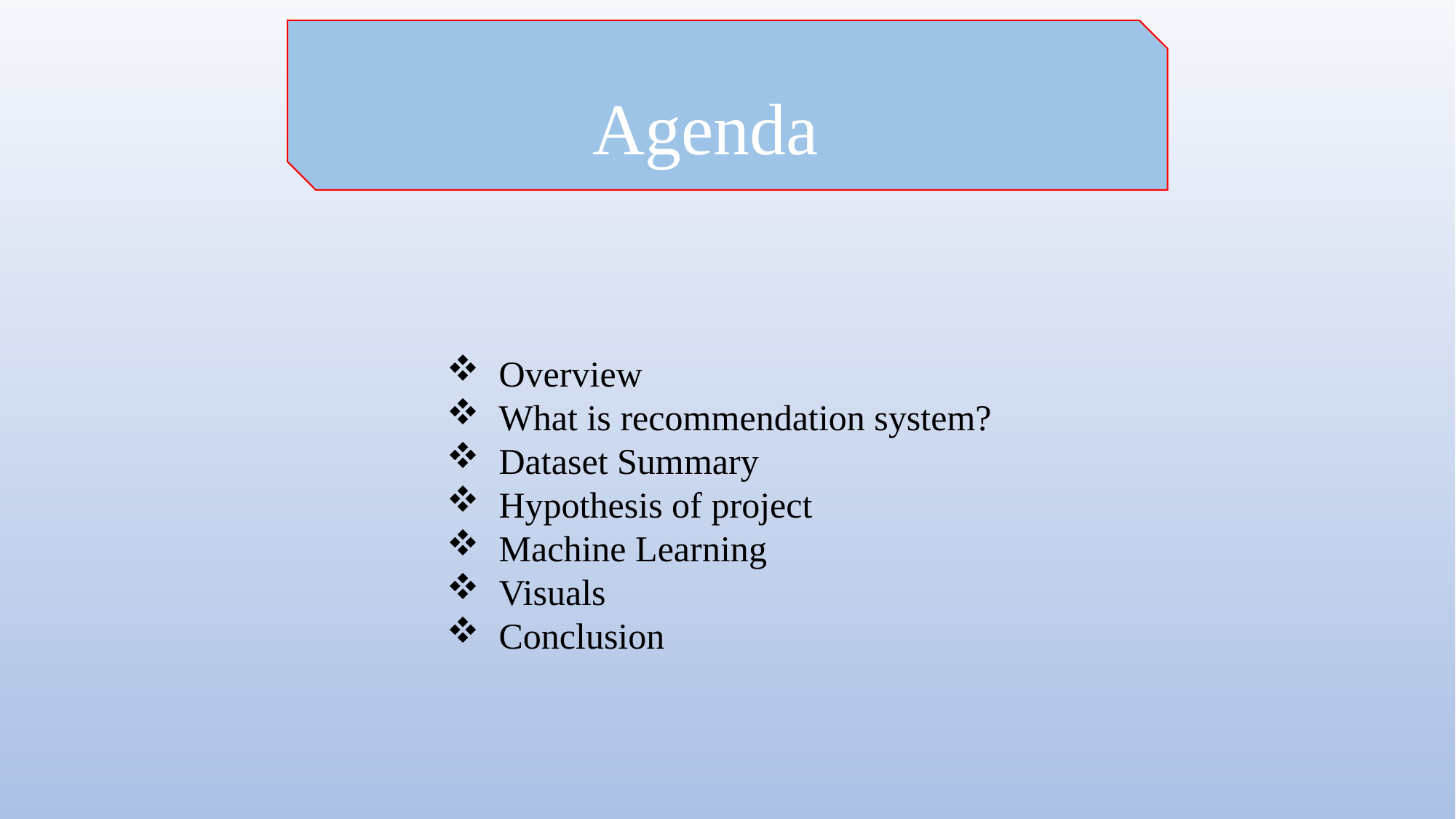

Agenda
  Overview
  What is recommendation system?
  Dataset Summary
  Hypothesis of project
  Machine Learning
  Visuals
  Conclusion